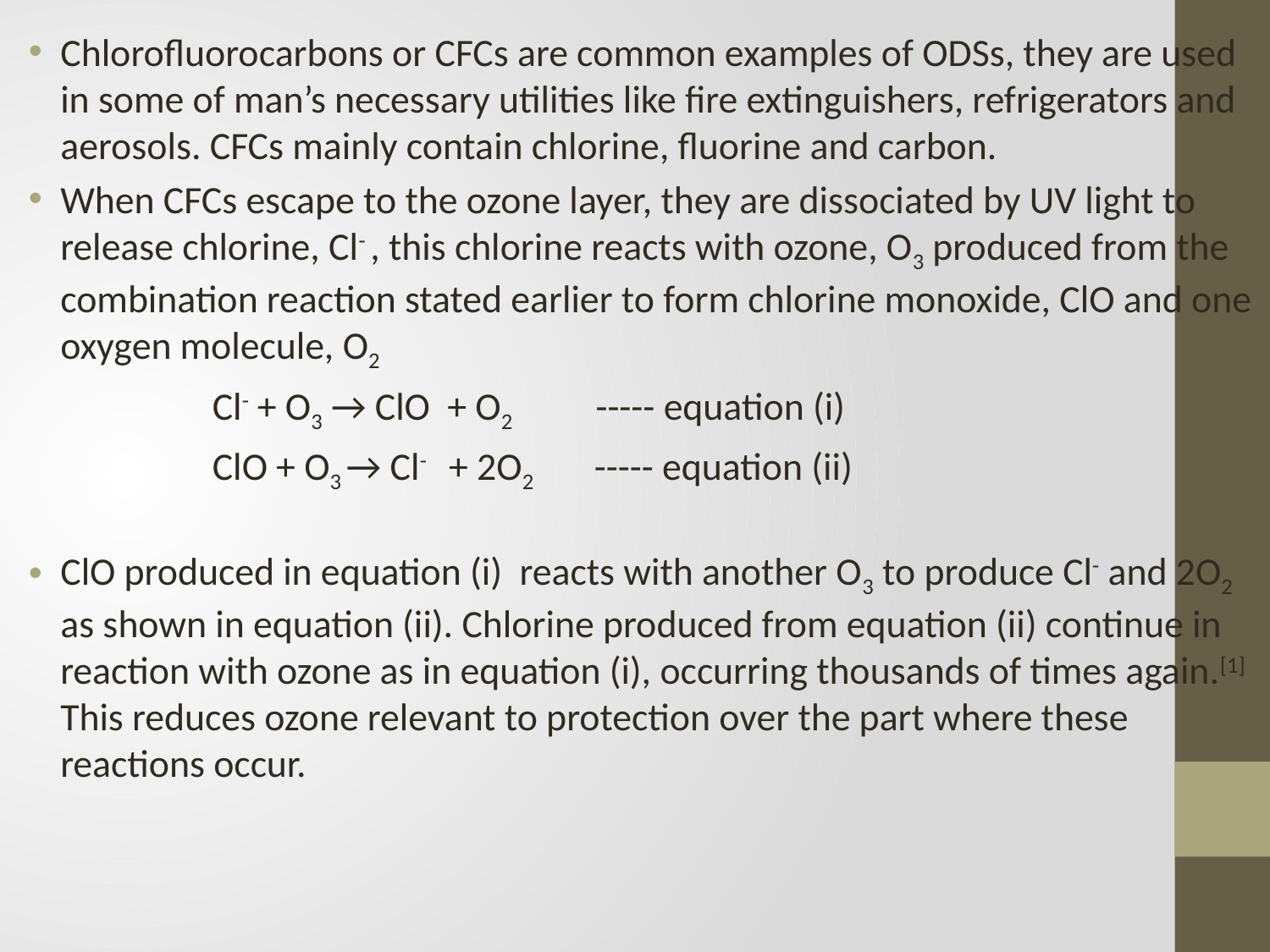

Chlorofluorocarbons or CFCs are common examples of ODSs, they are used in some of man’s necessary utilities like fire extinguishers, refrigerators and aerosols. CFCs mainly contain chlorine, fluorine and carbon.
When CFCs escape to the ozone layer, they are dissociated by UV light to release chlorine, Cl- , this chlorine reacts with ozone, O3 produced from the combination reaction stated earlier to form chlorine monoxide, ClO and one oxygen molecule, O2
                       Cl- + O3 → ClO  + O2          ----- equation (i)
                       ClO + O3 → Cl-   + 2O2       ----- equation (ii)

ClO produced in equation (i)  reacts with another O3 to produce Cl- and 2O2 as shown in equation (ii). Chlorine produced from equation (ii) continue in reaction with ozone as in equation (i), occurring thousands of times again.[1] This reduces ozone relevant to protection over the part where these reactions occur.